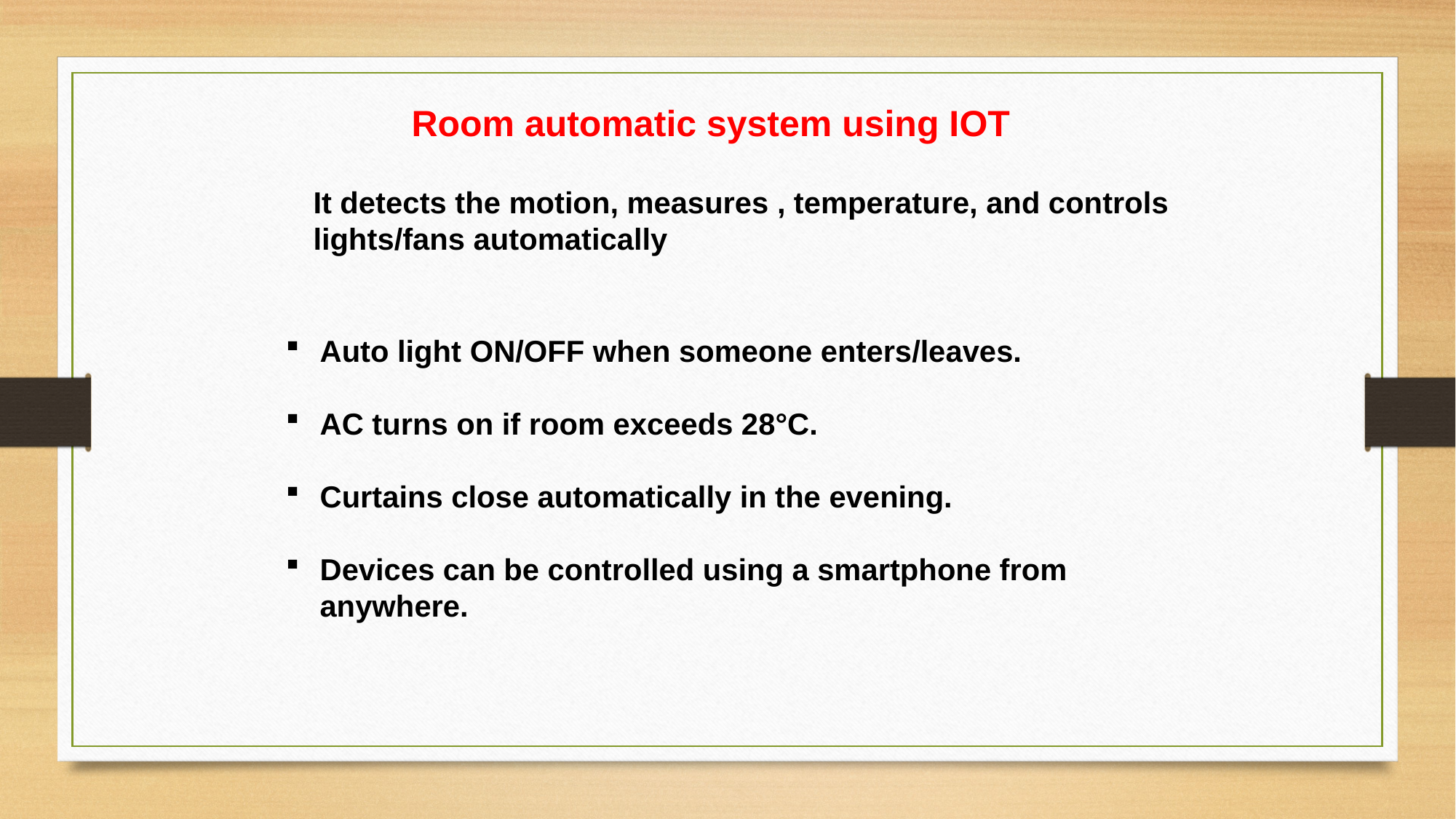

Room automatic system using IOT
It detects the motion, measures , temperature, and controls lights/fans automatically
Auto light ON/OFF when someone enters/leaves.

AC turns on if room exceeds 28°C.

Curtains close automatically in the evening.

Devices can be controlled using a smartphone from anywhere.